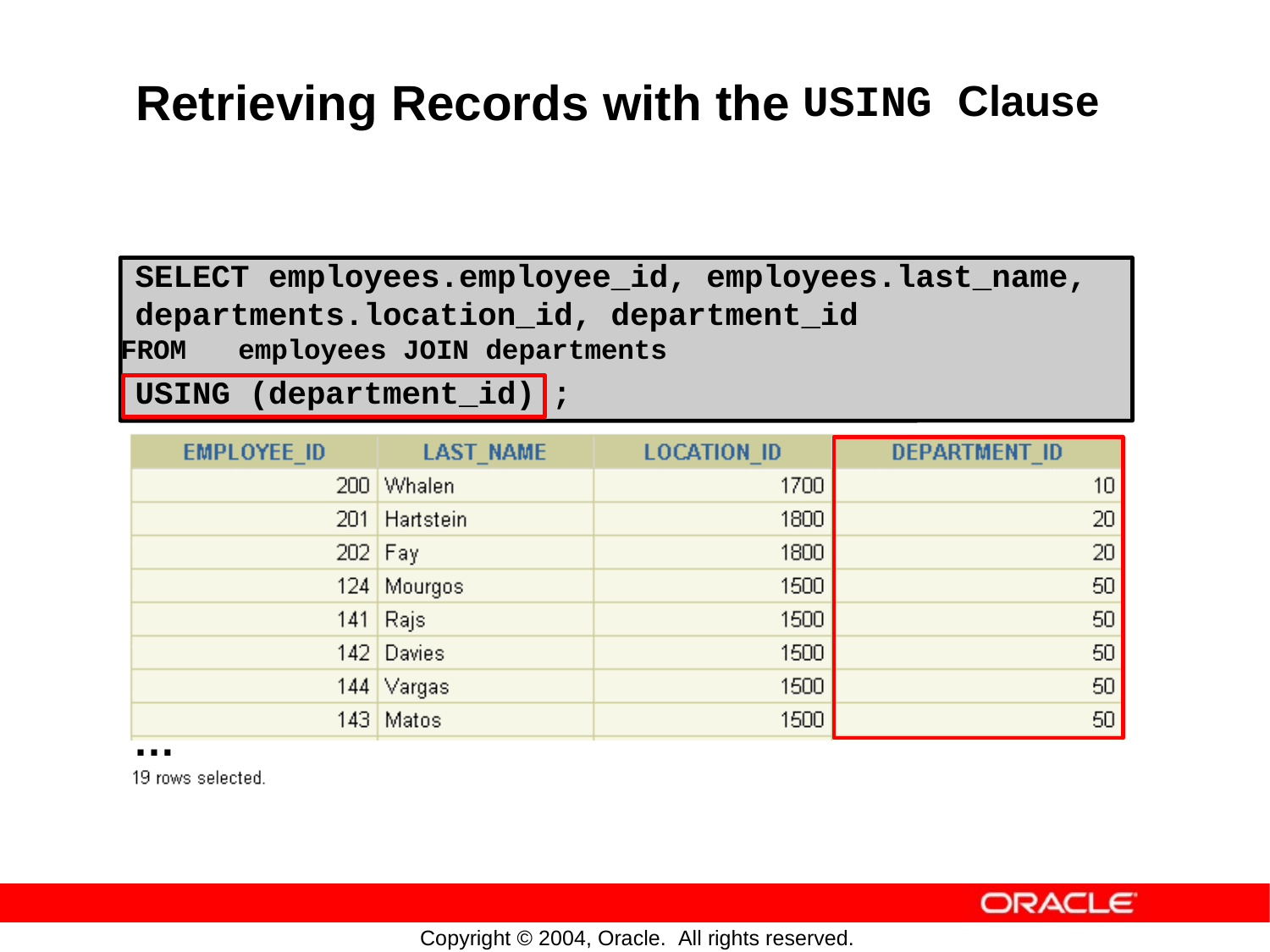

Retrieving
Records
with
the
USING Clause

SELECT employees.employee_id, employees.last_name,
departments.location_id, department_id
FROM  employees JOIN departments

USING (department_id)
;

…

Copyright © 2004, Oracle.  All rights reserved.